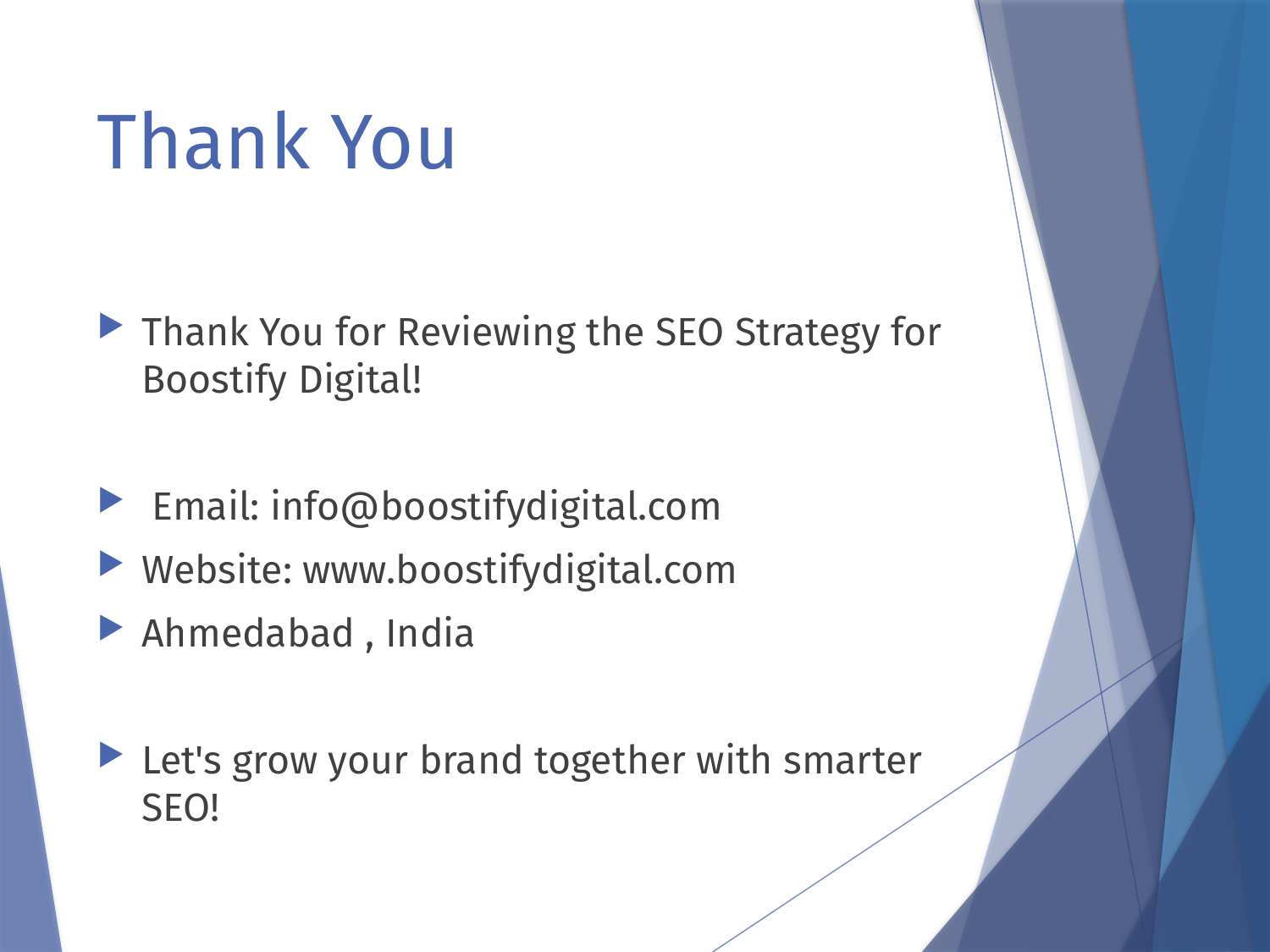

# Thank You
Thank You for Reviewing the SEO Strategy for Boostify Digital!

 Email: info@boostifydigital.com
Website: www.boostifydigital.com
Ahmedabad , India

Let's grow your brand together with smarter SEO!